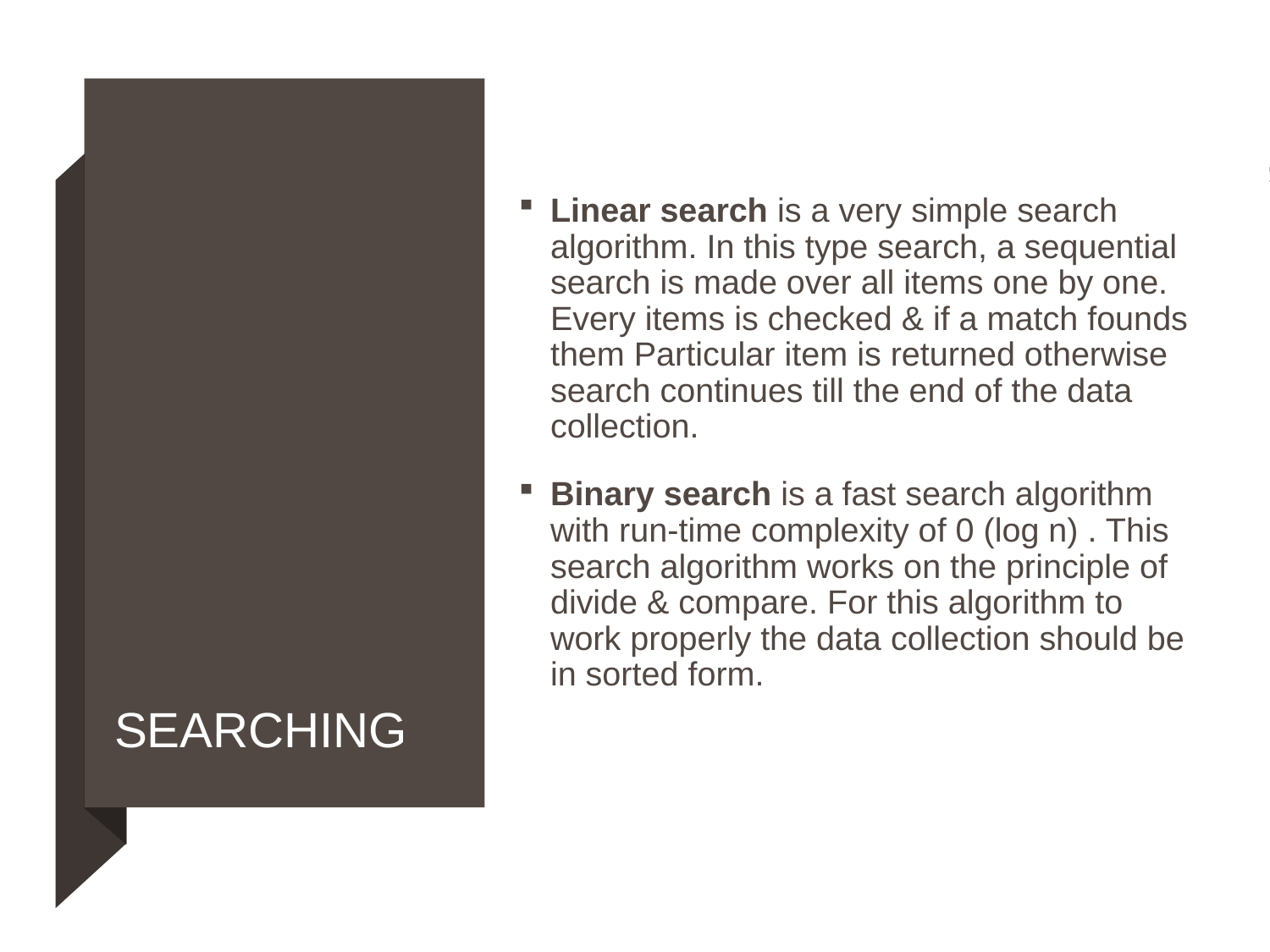

# SEARCHING
Linear search is a very simple search algorithm. In this type search, a sequential search is made over all items one by one. Every items is checked & if a match founds them Particular item is returned otherwise search continues till the end of the data collection.
Binary search is a fast search algorithm with run-time complexity of 0 (log n) . This search algorithm works on the principle of divide & compare. For this algorithm to work properly the data collection should be in sorted form.